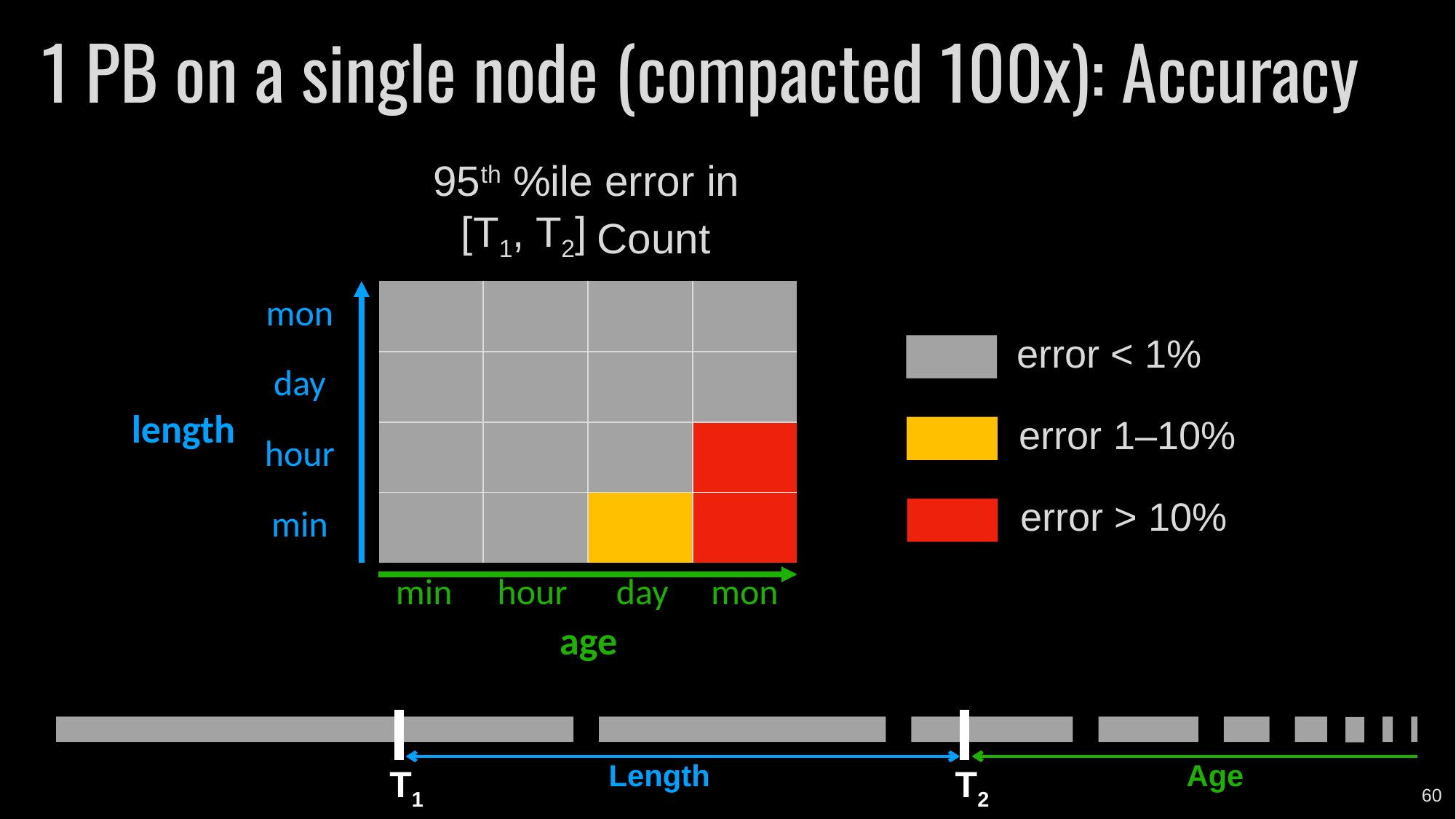

# 1 PB on a single node (compacted 100x): Accuracy
95th %ile error in
[T1, T2] Count
Count
| mon |
| --- |
| day |
| hour |
| min |
|  |  |  |  |
| --- | --- | --- | --- |
|  |  |  |  |
|  |  |  |  |
|  |  |  |  |
error < 1%

error 1–10%

error > 10%

length
| min | hour | day | mon |
| --- | --- | --- | --- |
age

Age
Length
T1
T2
60